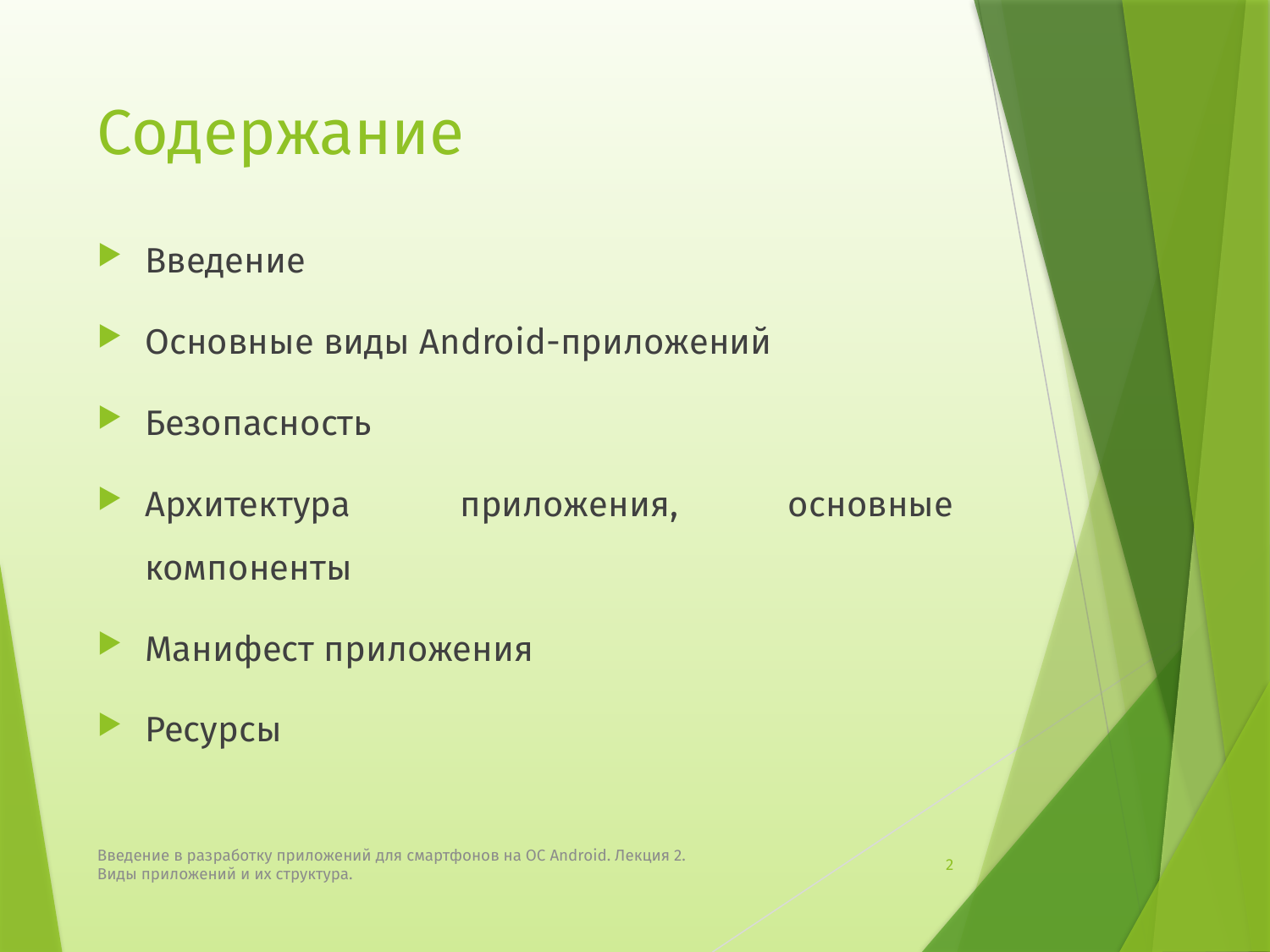

# Содержание
Введение
Основные виды Android-приложений
Безопасность
Архитектура приложения, основные компоненты
Манифест приложения
Ресурсы

Введение в разработку приложений для смартфонов на ОС Android. Лекция 2. Виды приложений и их структура.
2